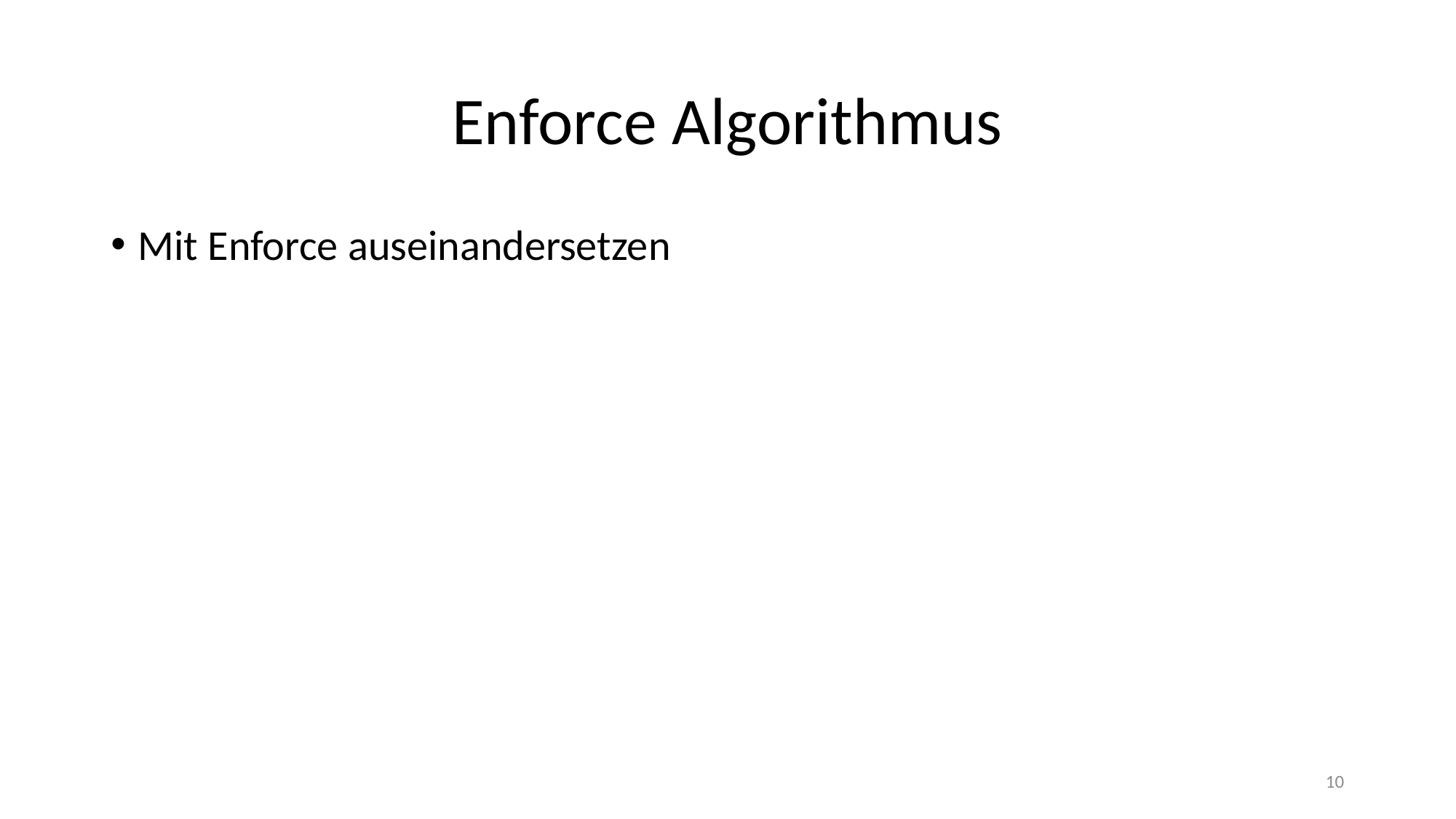

# Enforce Algorithmus
Mit Enforce auseinandersetzen
10